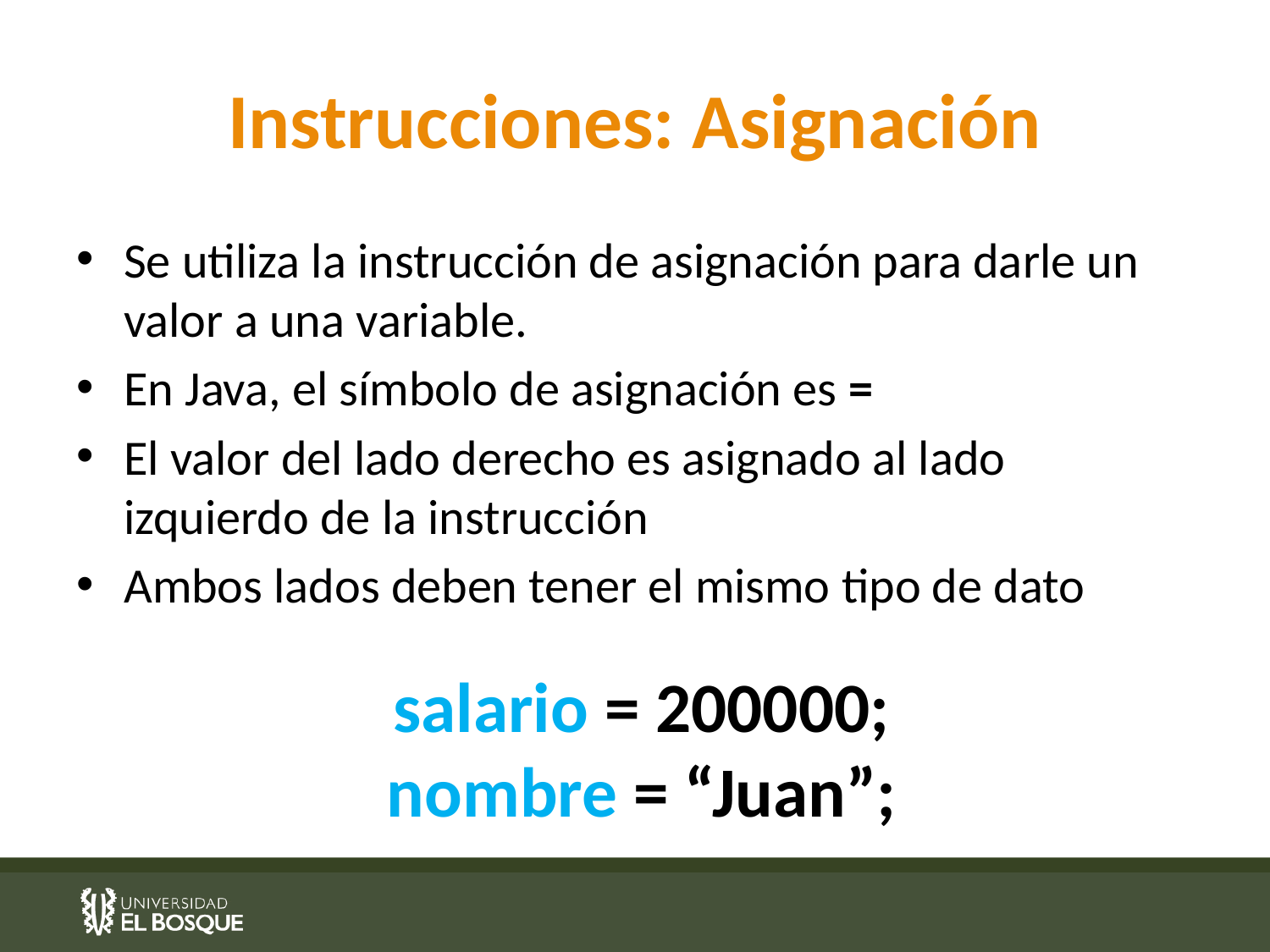

# Instrucciones: Asignación
Se utiliza la instrucción de asignación para darle un valor a una variable.
En Java, el símbolo de asignación es =
El valor del lado derecho es asignado al lado izquierdo de la instrucción
Ambos lados deben tener el mismo tipo de dato

salario = 200000;
nombre = “Juan”;